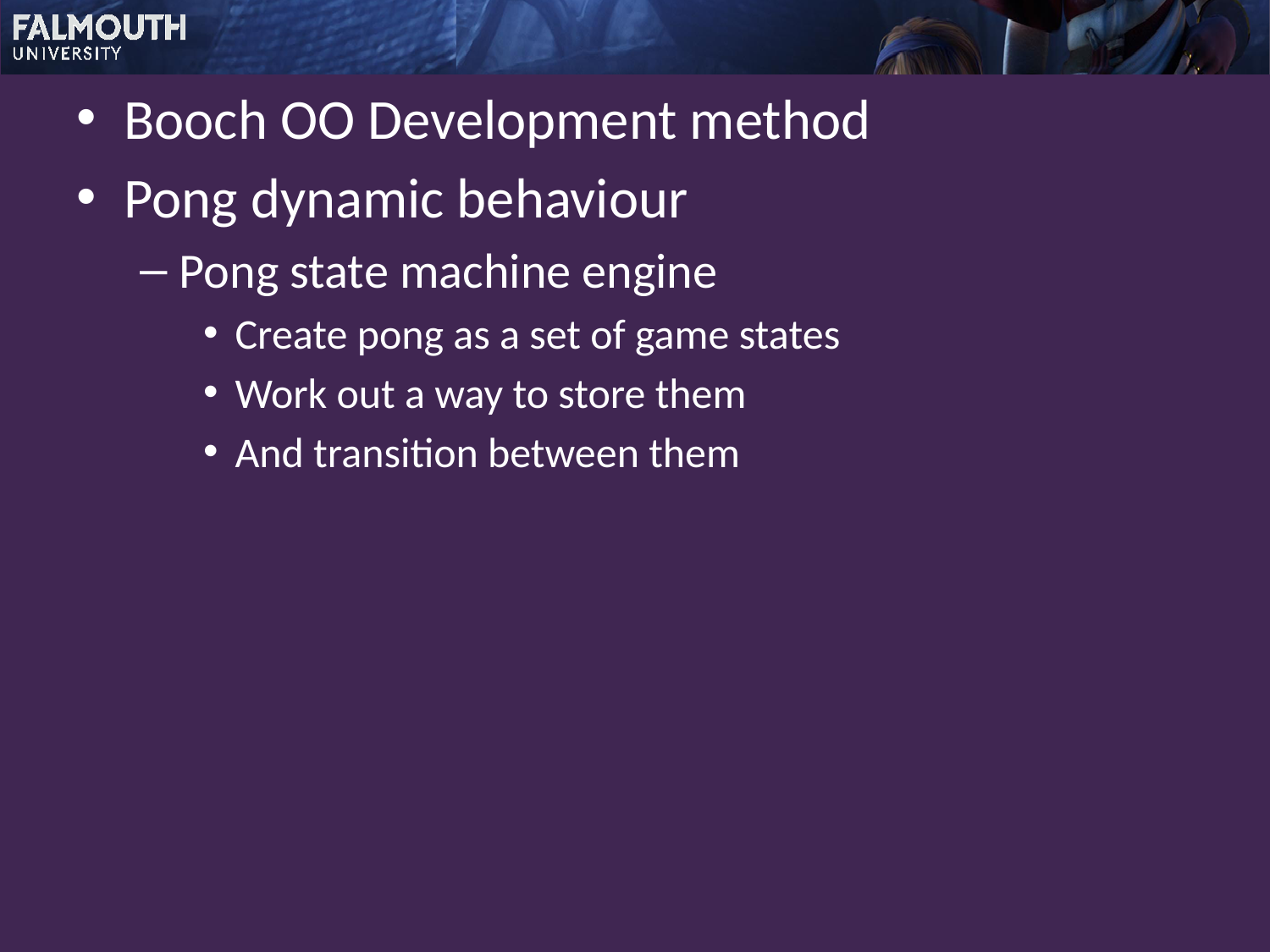

Booch OO Development method
Pong dynamic behaviour
Pong state machine engine
Create pong as a set of game states
Work out a way to store them
And transition between them